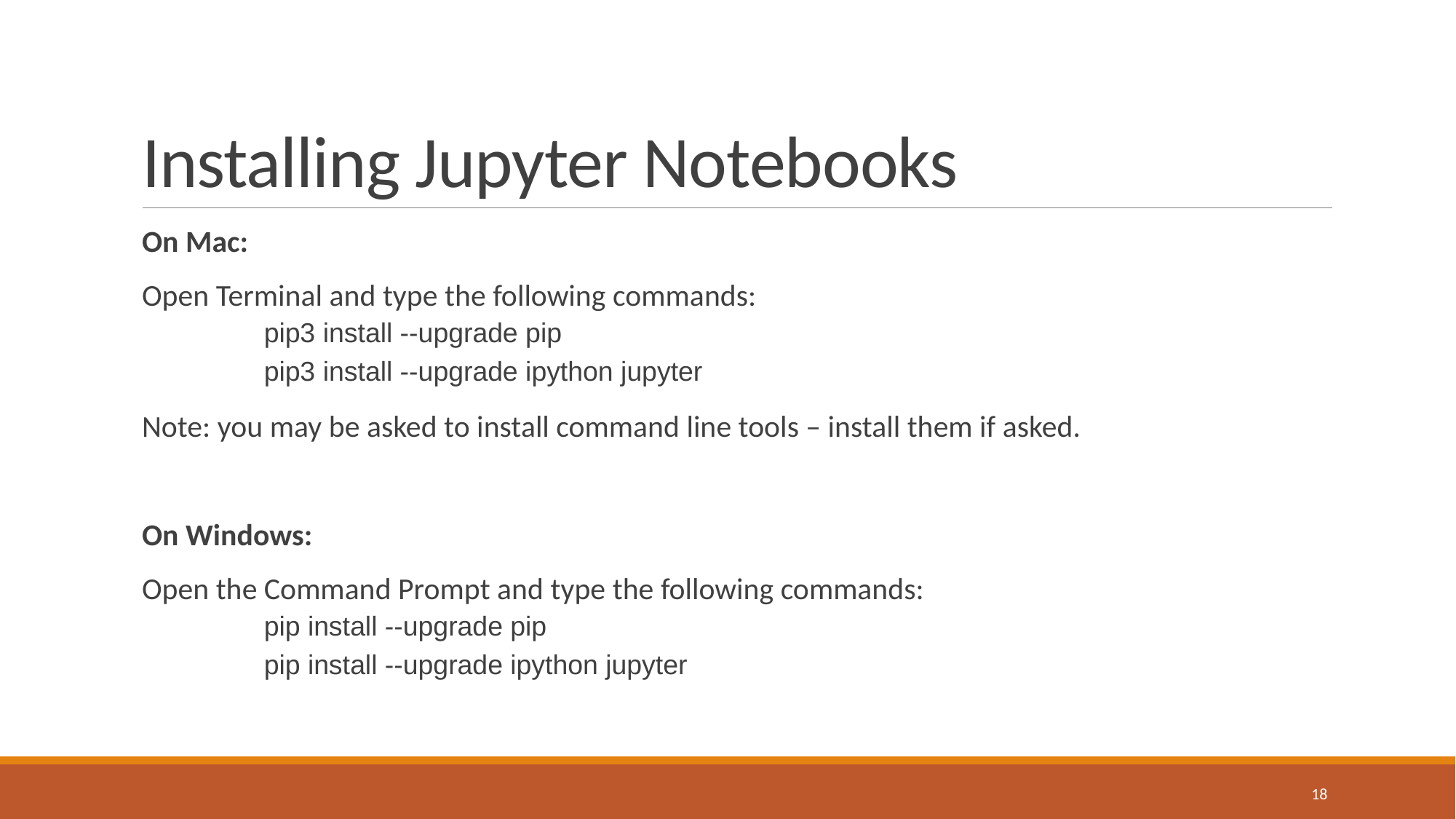

# Installing Jupyter Notebooks
On Mac:
Open Terminal and type the following commands:
	pip3 install --upgrade pip
	pip3 install --upgrade ipython jupyter
Note: you may be asked to install command line tools – install them if asked.

On Windows:
Open the Command Prompt and type the following commands:
	pip install --upgrade pip
	pip install --upgrade ipython jupyter
18